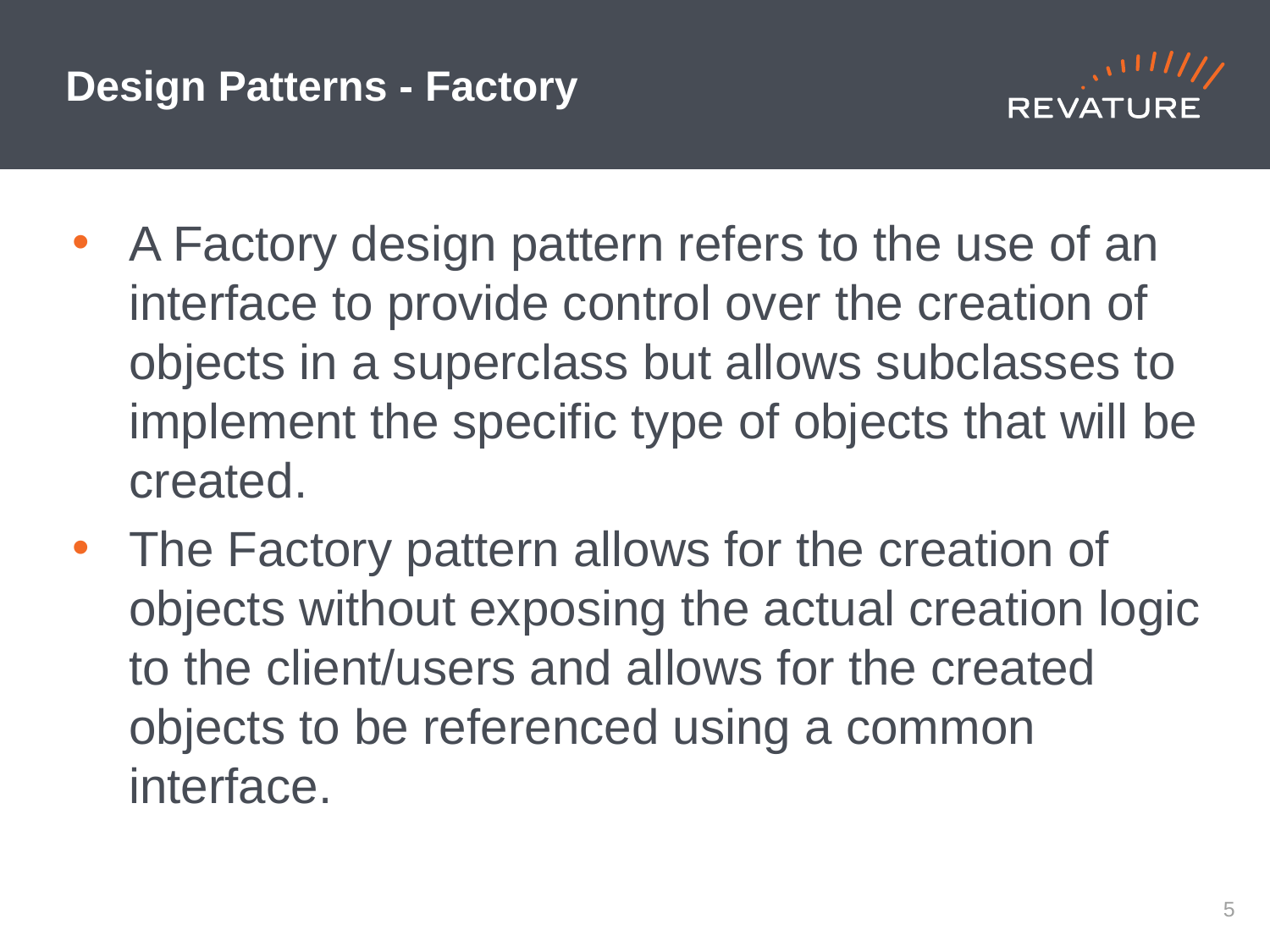

# Design Patterns - Factory
A Factory design pattern refers to the use of an interface to provide control over the creation of objects in a superclass but allows subclasses to implement the specific type of objects that will be created.
The Factory pattern allows for the creation of objects without exposing the actual creation logic to the client/users and allows for the created objects to be referenced using a common interface.
5